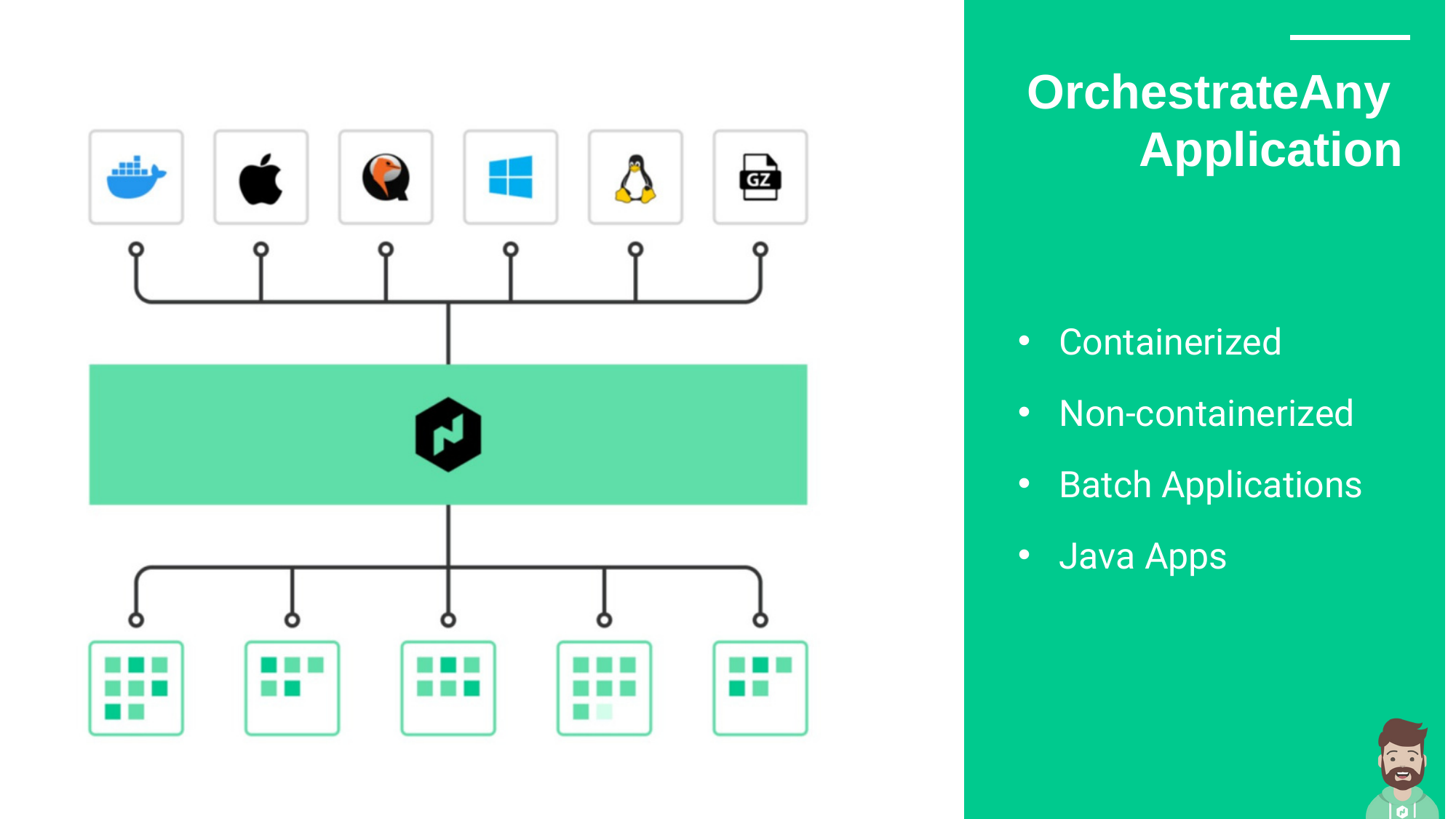

OrchestrateAny

Application
Containerized
Non-containerized
Batch Applications
Java Apps